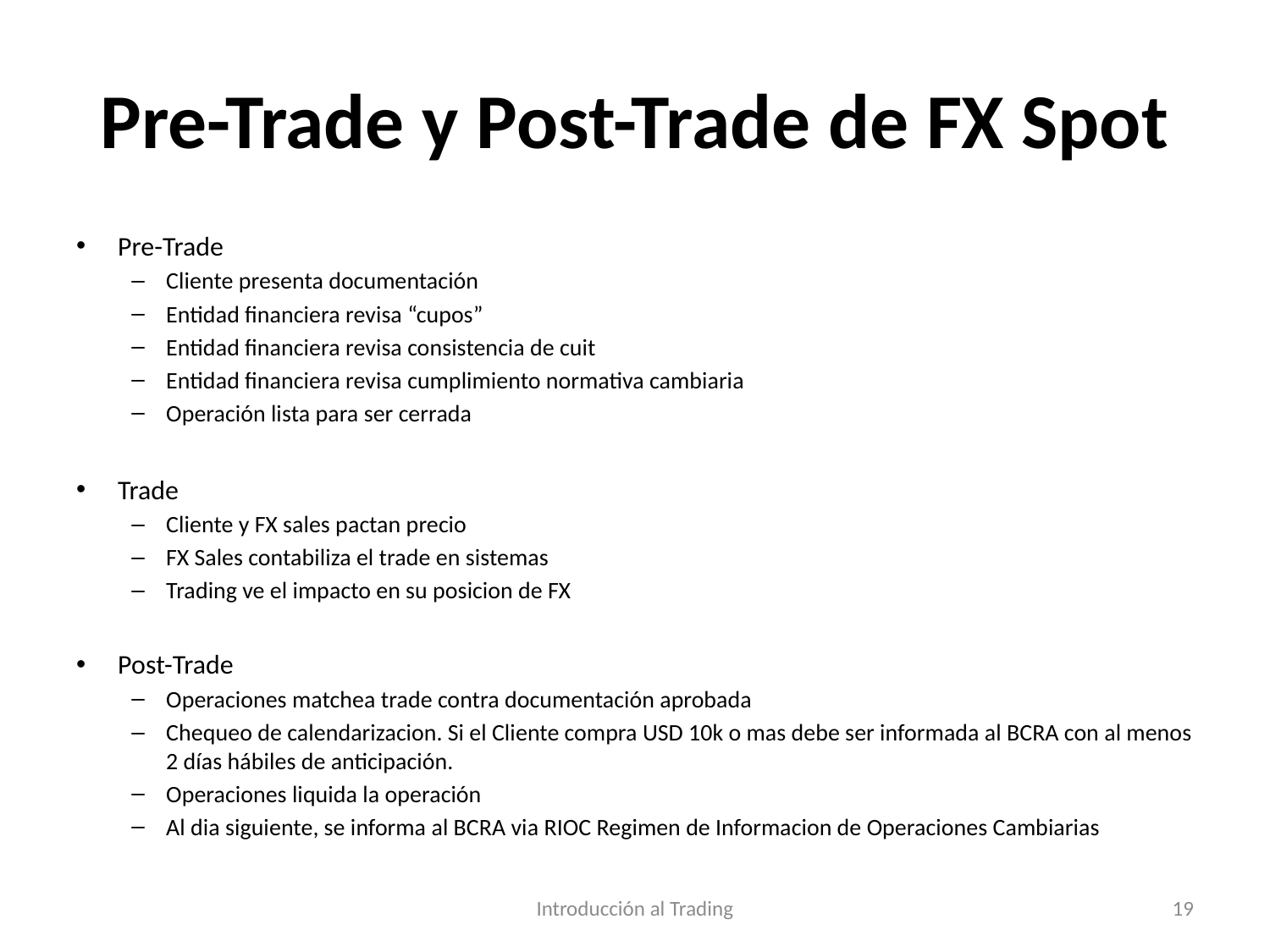

# Pre-Trade y Post-Trade de FX Spot
Pre-Trade
Cliente presenta documentación
Entidad financiera revisa “cupos”
Entidad financiera revisa consistencia de cuit
Entidad financiera revisa cumplimiento normativa cambiaria
Operación lista para ser cerrada

Trade
Cliente y FX sales pactan precio
FX Sales contabiliza el trade en sistemas
Trading ve el impacto en su posicion de FX

Post-Trade
Operaciones matchea trade contra documentación aprobada
Chequeo de calendarizacion. Si el Cliente compra USD 10k o mas debe ser informada al BCRA con al menos 2 días hábiles de anticipación.
Operaciones liquida la operación
Al dia siguiente, se informa al BCRA via RIOC Regimen de Informacion de Operaciones Cambiarias
Introducción al Trading
19